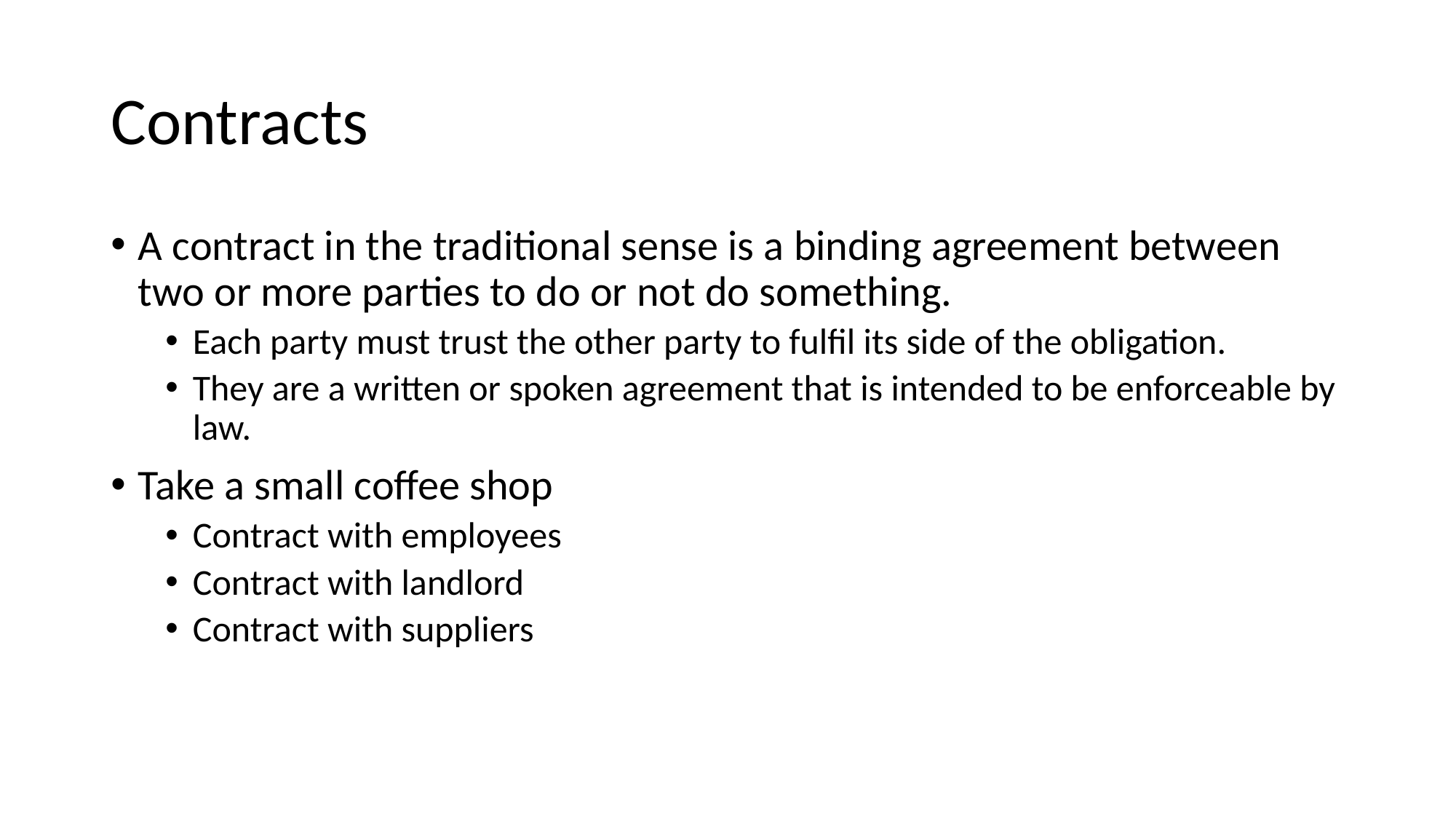

# Contracts
A contract in the traditional sense is a binding agreement between two or more parties to do or not do something.
Each party must trust the other party to fulfil its side of the obligation.
They are a written or spoken agreement that is intended to be enforceable by law.
Take a small coffee shop
Contract with employees
Contract with landlord
Contract with suppliers